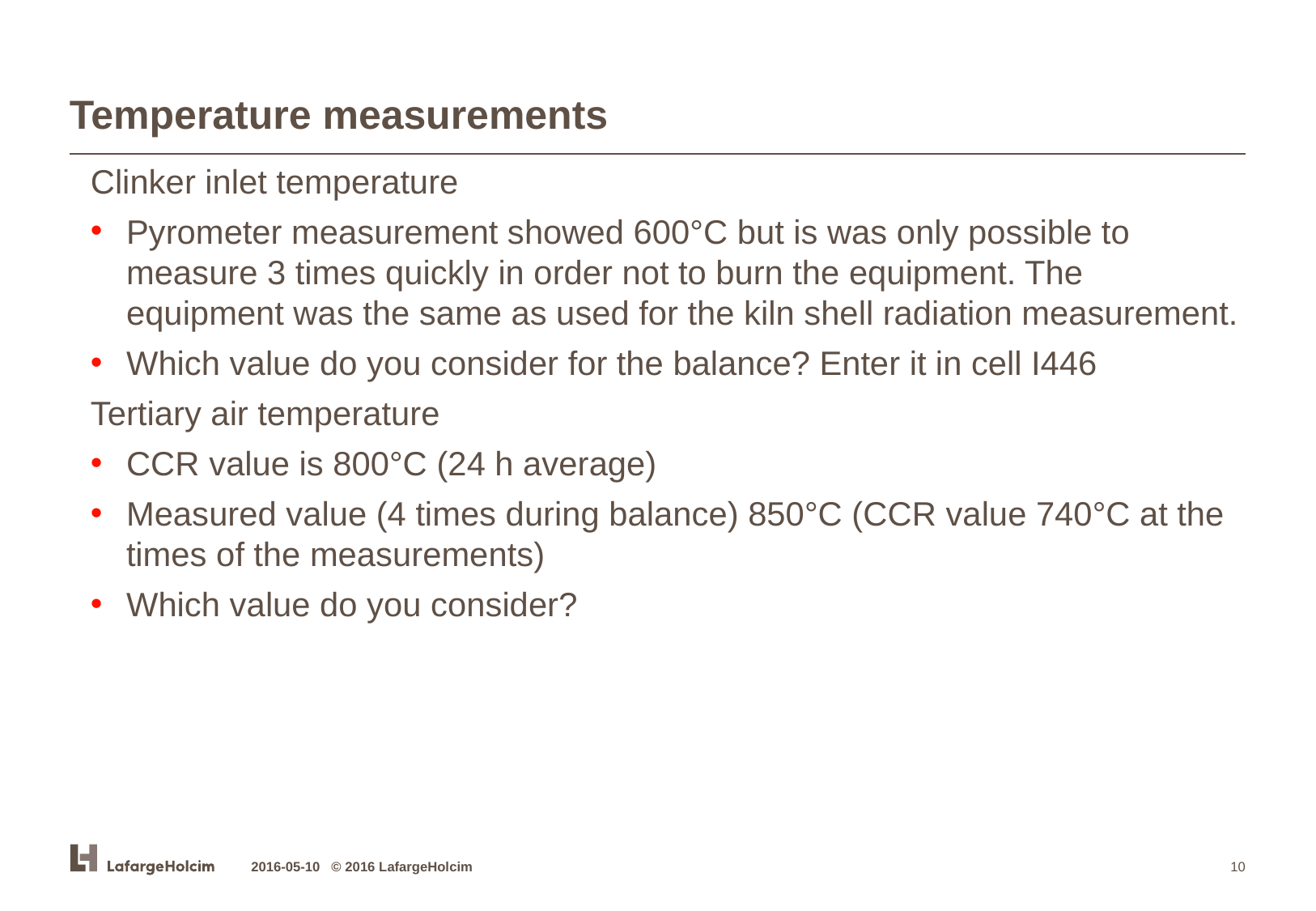

# Temperature measurements
Clinker inlet temperature
Pyrometer measurement showed 600°C but is was only possible to measure 3 times quickly in order not to burn the equipment. The equipment was the same as used for the kiln shell radiation measurement.
Which value do you consider for the balance? Enter it in cell I446
Tertiary air temperature
CCR value is 800°C (24 h average)
Measured value (4 times during balance) 850°C (CCR value 740°C at the times of the measurements)
Which value do you consider?
2016-05-10   © 2016 LafargeHolcim
10